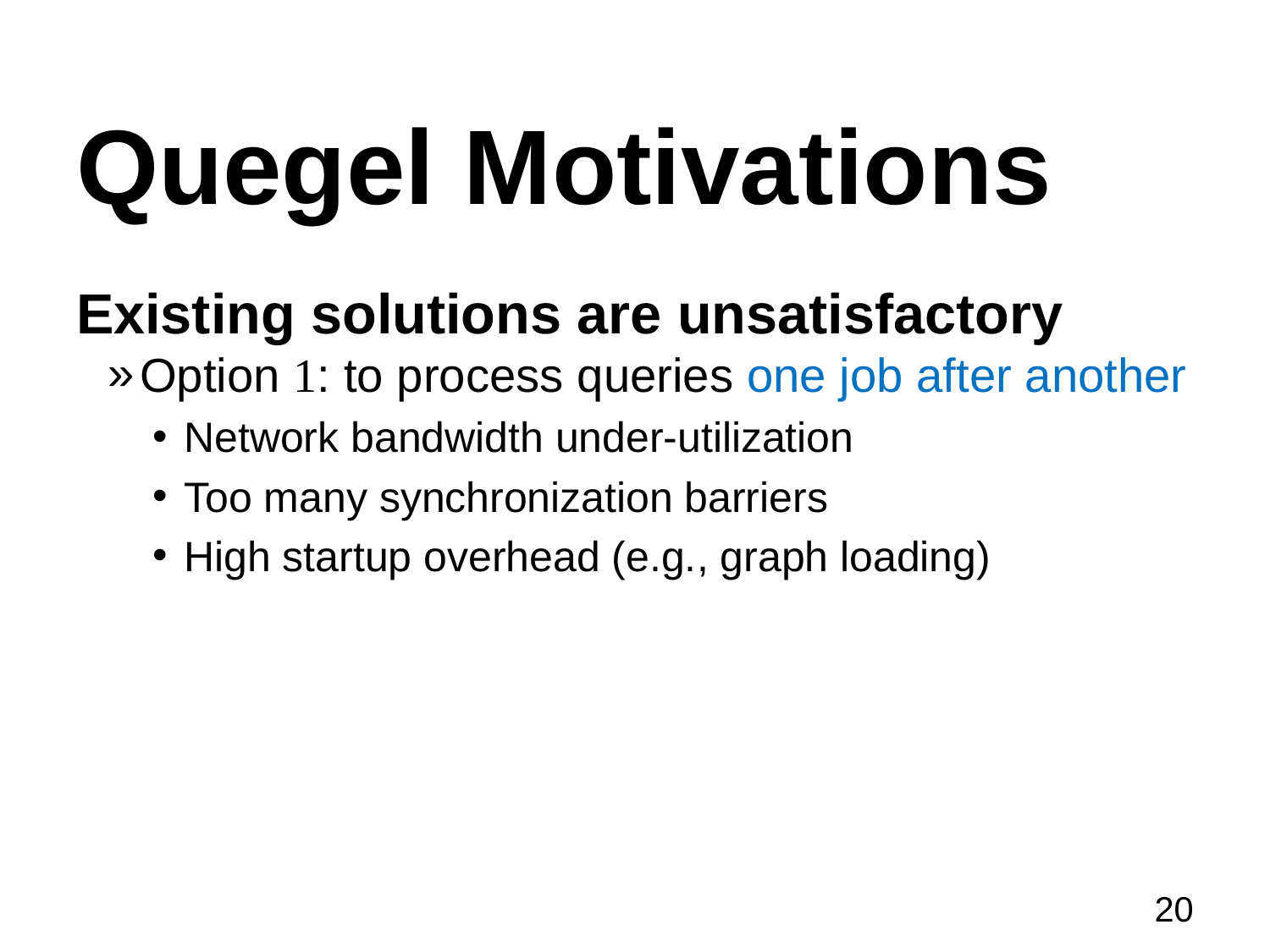

# Quegel Motivations
Existing solutions are unsatisfactory
Option 1: to process queries one job after another
Network bandwidth under-utilization
Too many synchronization barriers
High startup overhead (e.g., graph loading)
20